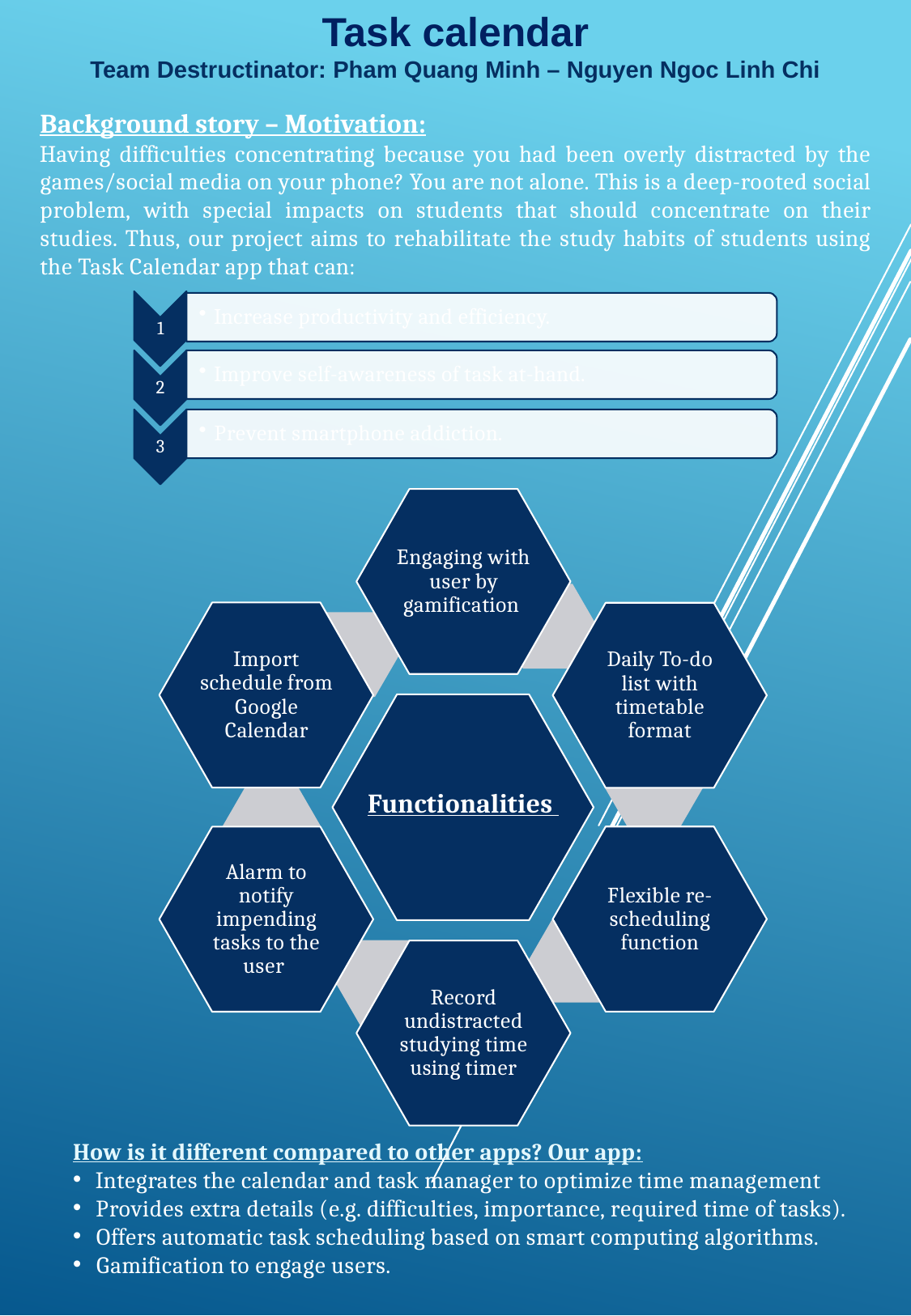

Task calendar
Team Destructinator: Pham Quang Minh – Nguyen Ngoc Linh Chi
Background story – Motivation:
Having difficulties concentrating because you had been overly distracted by the games/social media on your phone? You are not alone. This is a deep-rooted social problem, with special impacts on students that should concentrate on their studies. Thus, our project aims to rehabilitate the study habits of students using the Task Calendar app that can:

1
Increase productivity and efficiency.
2
Improve self-awareness of task at-hand.
3
Prevent smartphone addiction.

Engaging with user by gamification
Daily To-do list with timetable format
Flexible re-scheduling function
Record undistracted studying time using timer
Alarm to notify impending tasks to the user
Import schedule from Google Calendar

Functionalities
How is it different compared to other apps? Our app:
Integrates the calendar and task manager to optimize time management
Provides extra details (e.g. difficulties, importance, required time of tasks).
Offers automatic task scheduling based on smart computing algorithms.
Gamification to engage users.